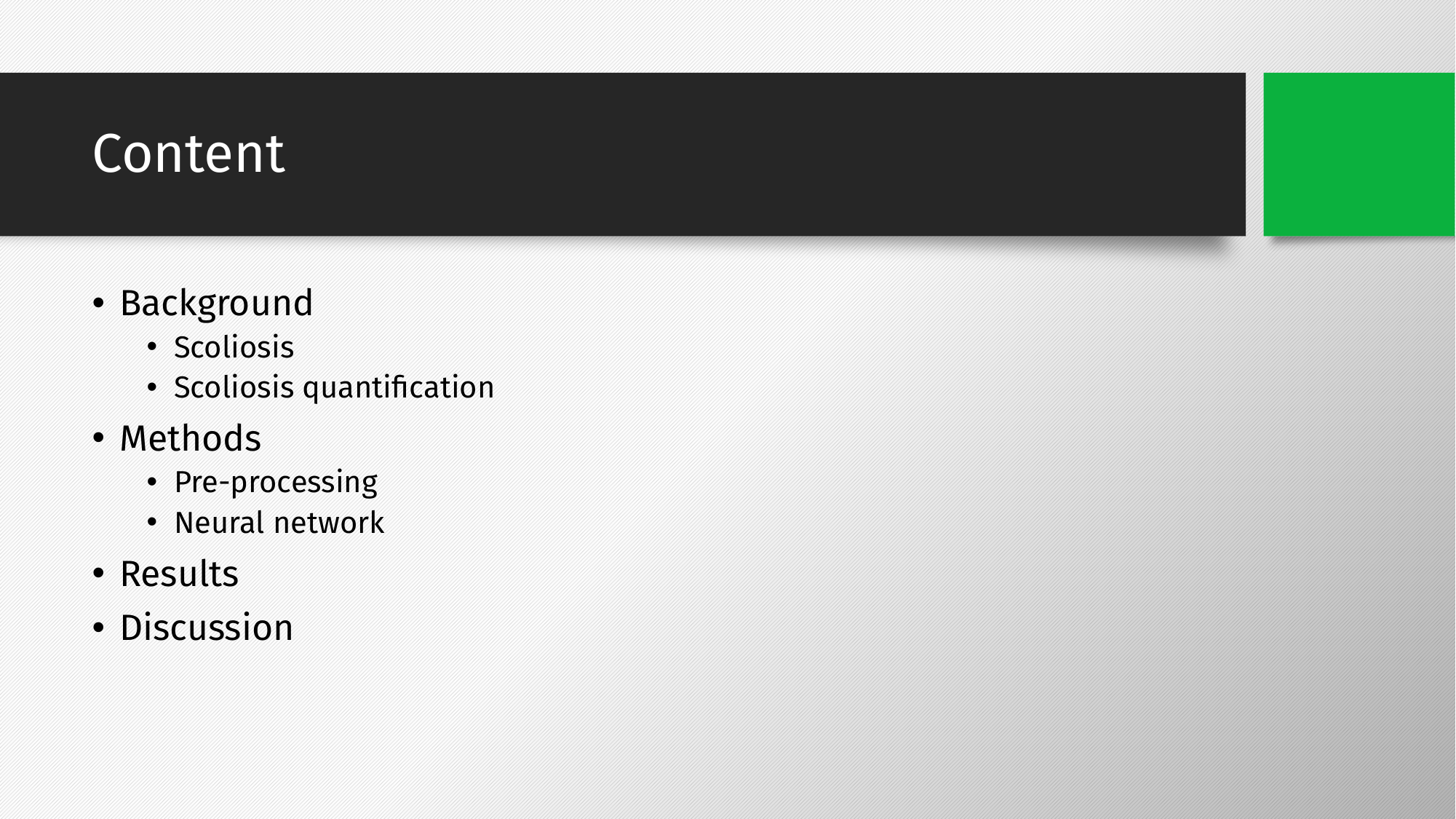

# Content
Background
Scoliosis
Scoliosis quantification
Methods
Pre-processing
Neural network
Results
Discussion